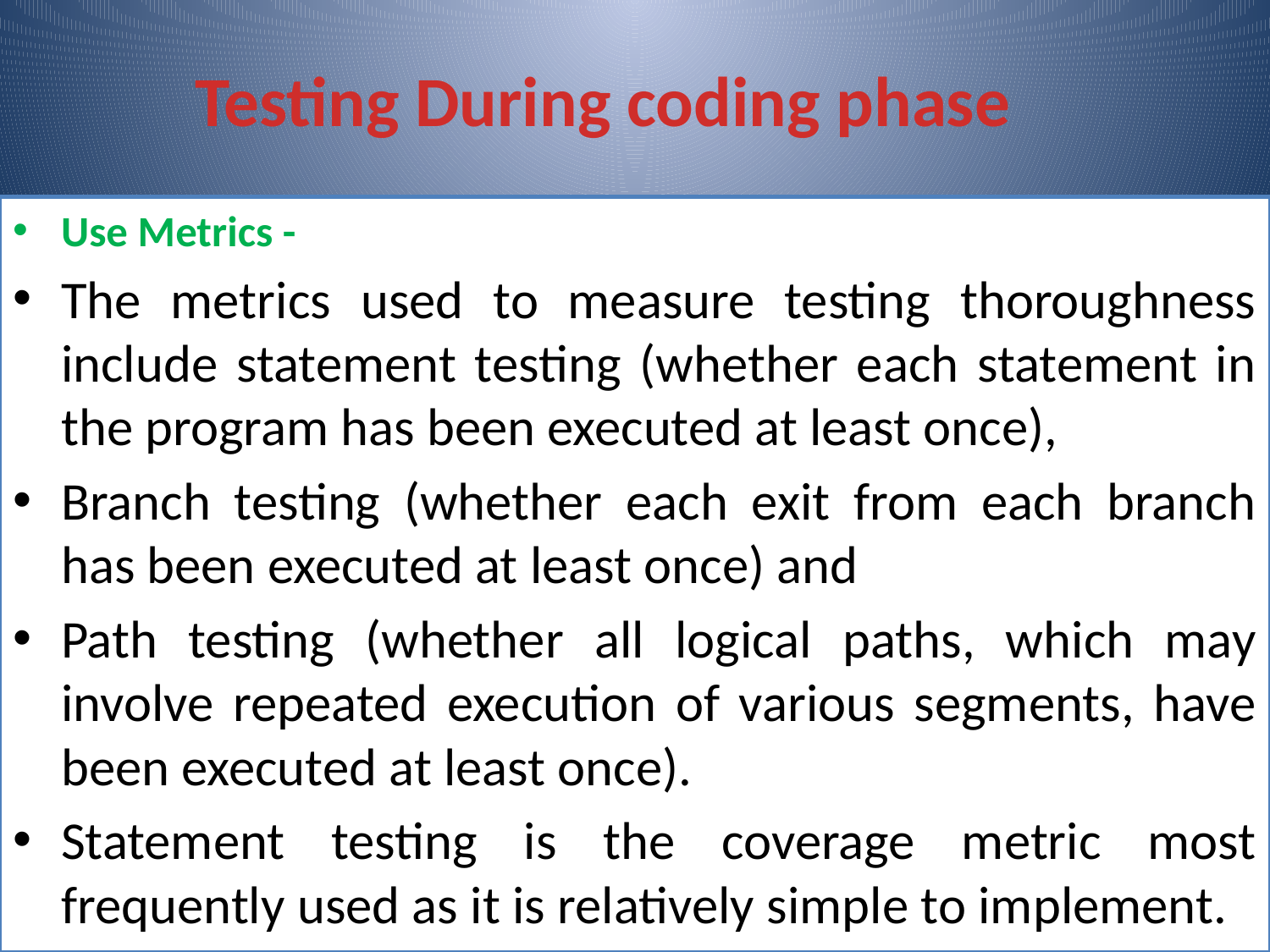

# Testing During coding phase
Use Metrics -
The metrics used to measure testing thoroughness include statement testing (whether each statement in the program has been executed at least once),
Branch testing (whether each exit from each branch has been executed at least once) and
Path testing (whether all logical paths, which may involve repeated execution of various segments, have been executed at least once).
Statement testing is the coverage metric most frequently used as it is relatively simple to implement.